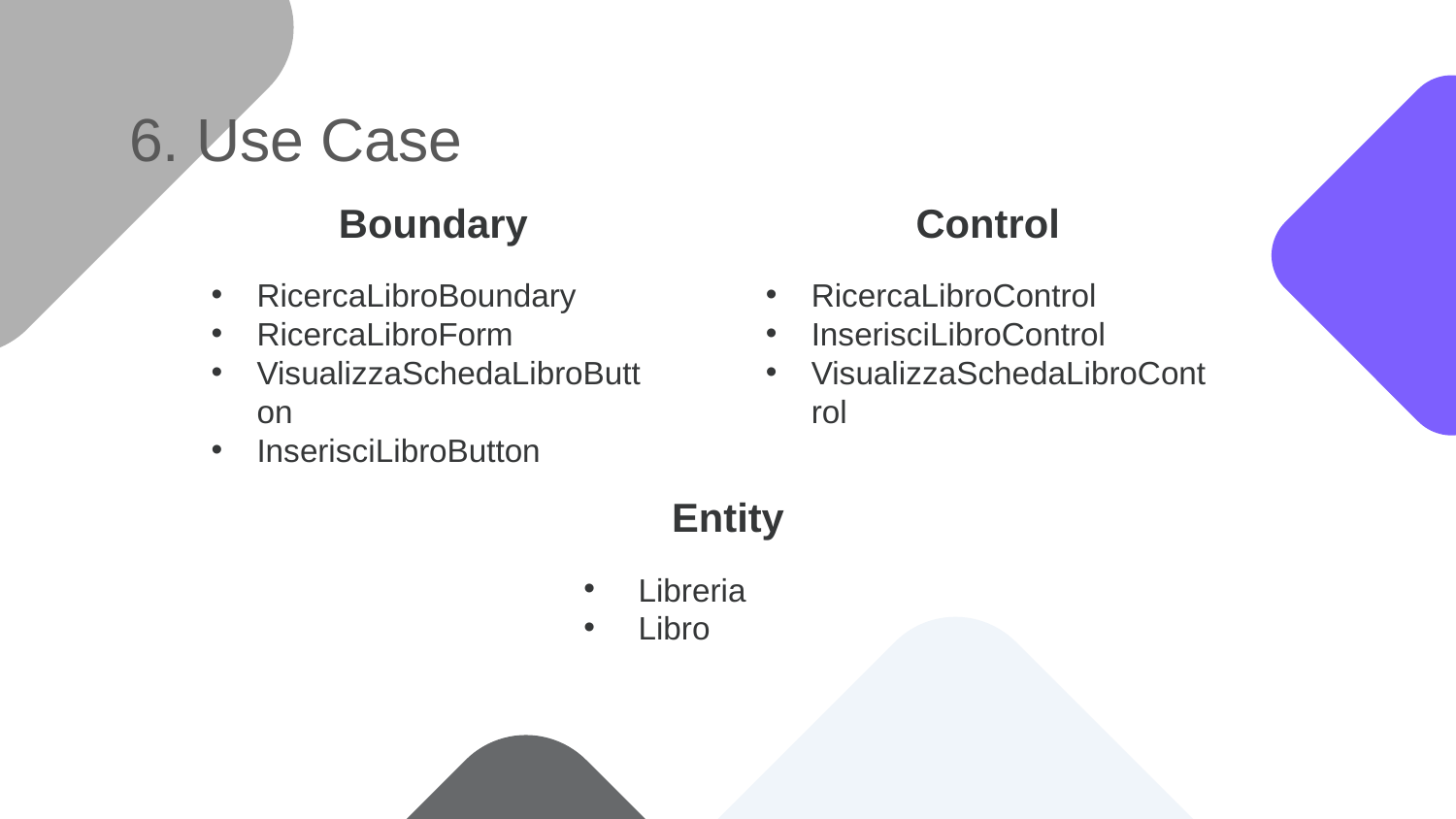

6. Use Case
Boundary
Control
RicercaLibroBoundary
RicercaLibroForm
VisualizzaSchedaLibroButton
InserisciLibroButton

RicercaLibroControl
InserisciLibroControl
VisualizzaSchedaLibroControl

Entity
Libreria
Libro